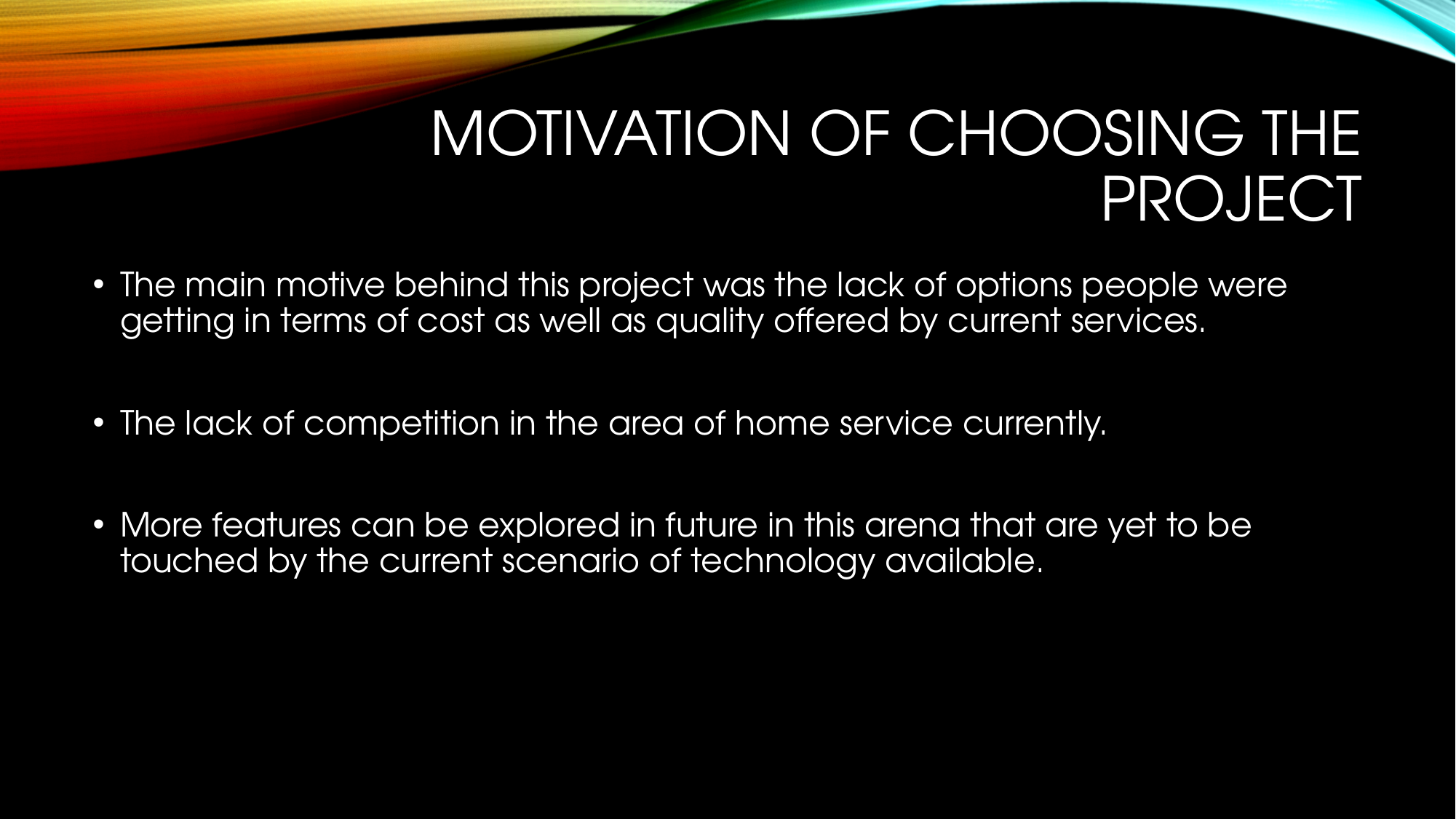

# Motivation of choosing the project
The main motive behind this project was the lack of options people were getting in terms of cost as well as quality offered by current services.

The lack of competition in the area of home service currently.

More features can be explored in future in this arena that are yet to be touched by the current scenario of technology available.